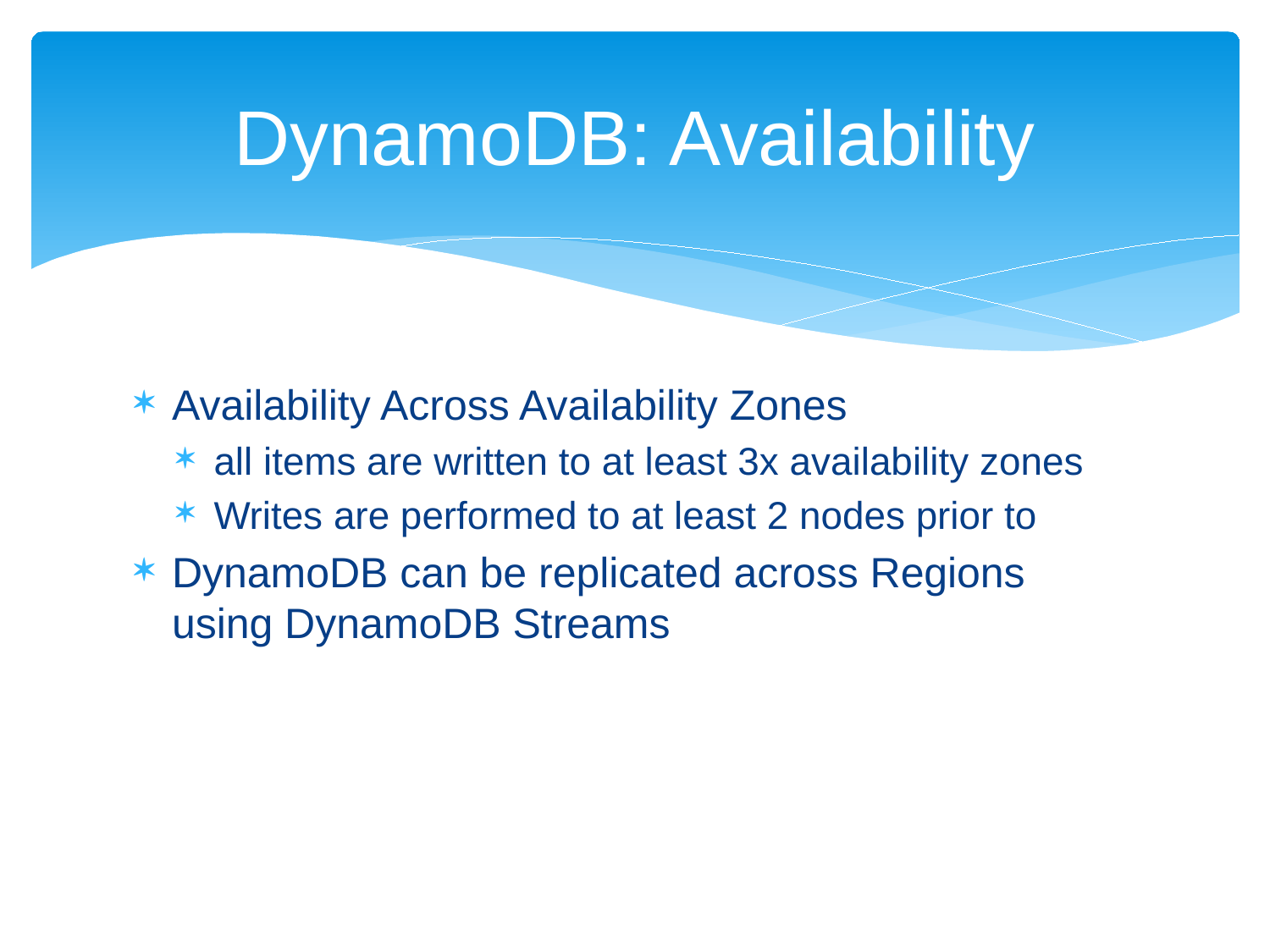

# DynamoDB: Availability
Availability Across Availability Zones
all items are written to at least 3x availability zones
Writes are performed to at least 2 nodes prior to
DynamoDB can be replicated across Regions using DynamoDB Streams